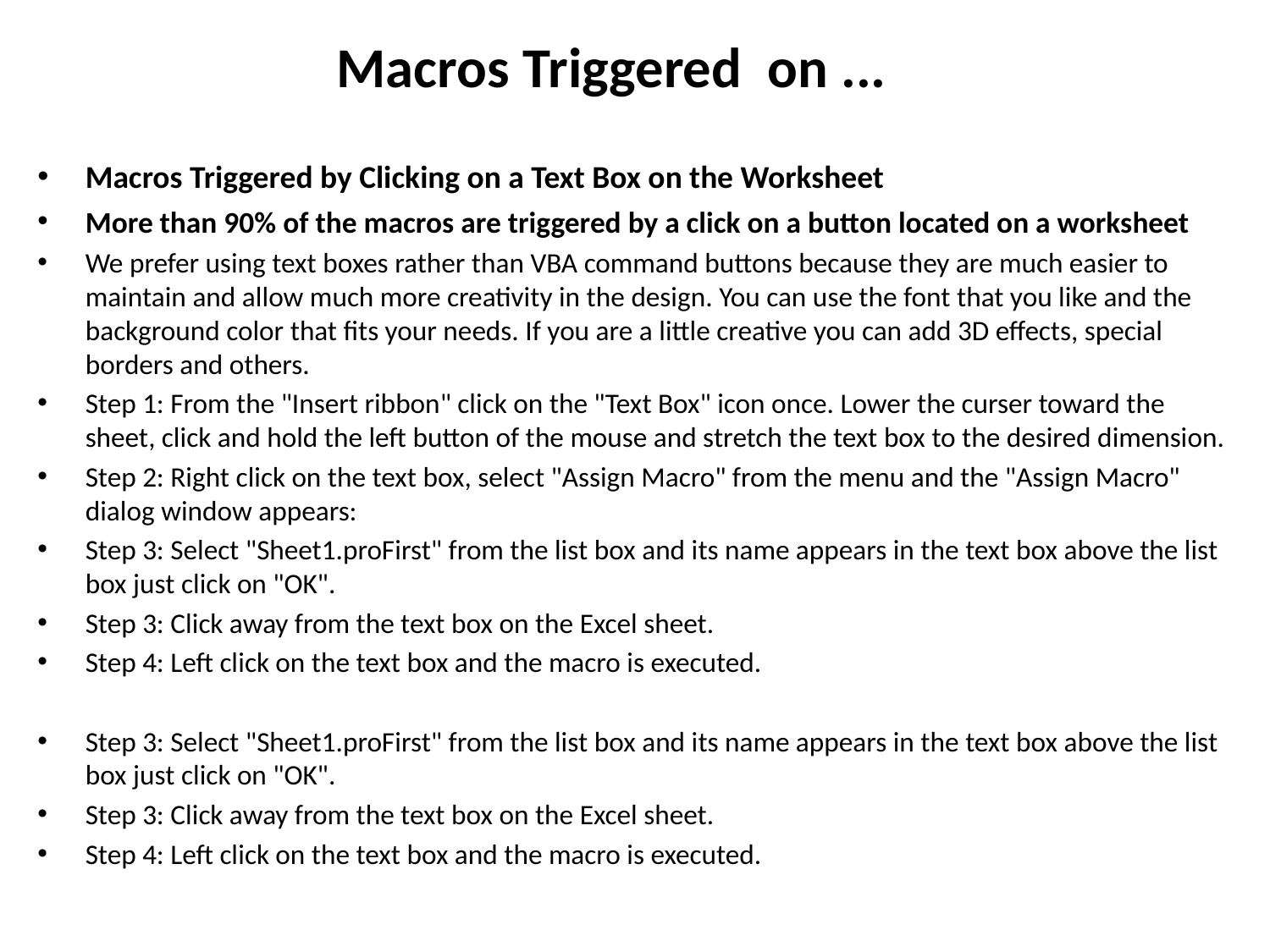

# Macros Triggered  on ...

Macros Triggered by Clicking on a Text Box on the Worksheet
More than 90% of the macros are triggered by a click on a button located on a worksheet
We prefer using text boxes rather than VBA command buttons because they are much easier to maintain and allow much more creativity in the design. You can use the font that you like and the background color that fits your needs. If you are a little creative you can add 3D effects, special borders and others.
Step 1: From the "Insert ribbon" click on the "Text Box" icon once. Lower the curser toward the sheet, click and hold the left button of the mouse and stretch the text box to the desired dimension.
Step 2: Right click on the text box, select "Assign Macro" from the menu and the "Assign Macro" dialog window appears:
Step 3: Select "Sheet1.proFirst" from the list box and its name appears in the text box above the list box just click on "OK".
Step 3: Click away from the text box on the Excel sheet.
Step 4: Left click on the text box and the macro is executed.

Step 3: Select "Sheet1.proFirst" from the list box and its name appears in the text box above the list box just click on "OK".
Step 3: Click away from the text box on the Excel sheet.
Step 4: Left click on the text box and the macro is executed.